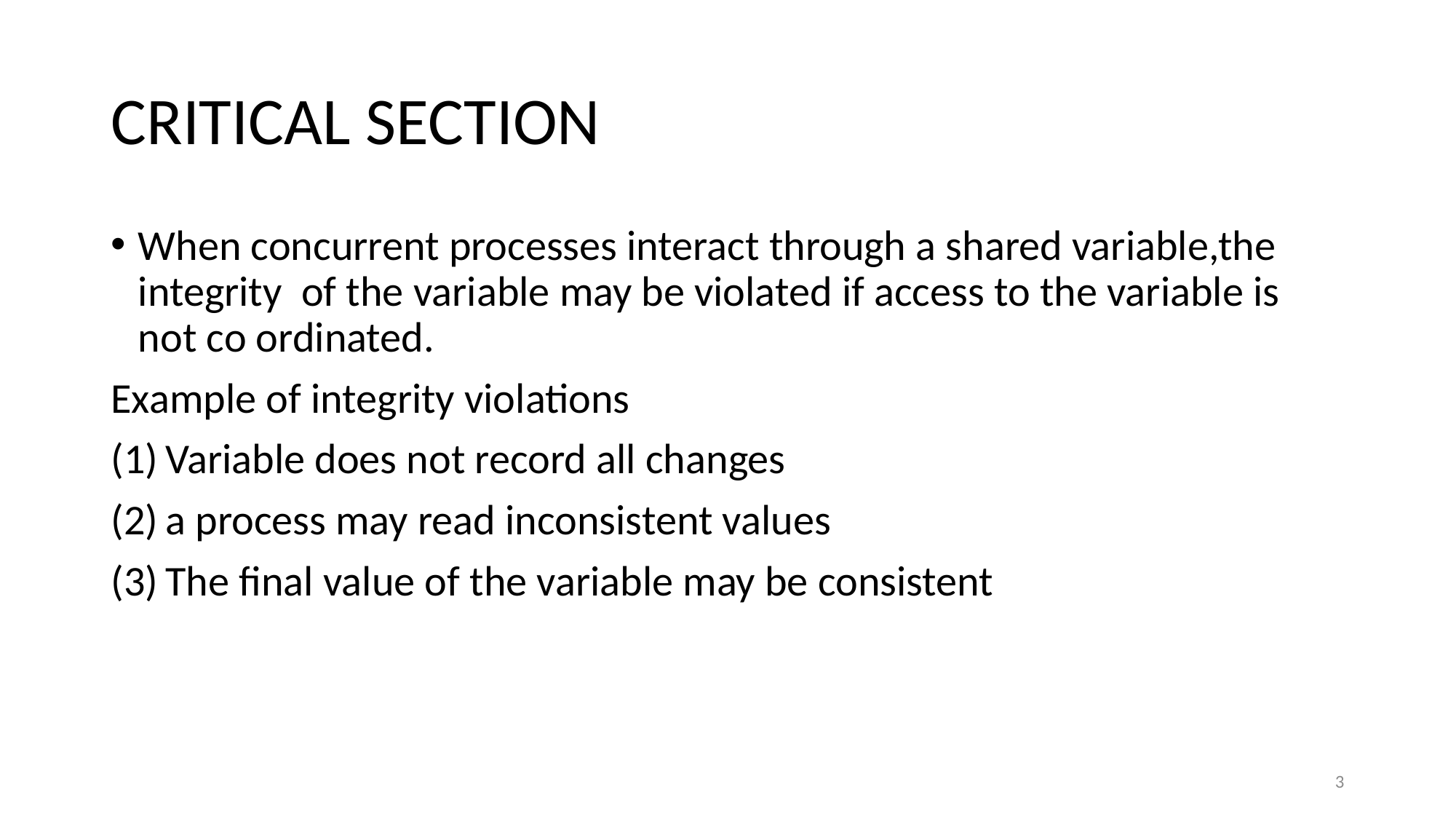

# CRITICAL SECTION
When concurrent processes interact through a shared variable,the integrity  of the variable may be violated if access to the variable is not co ordinated.
Example of integrity violations
Variable does not record all changes
a process may read inconsistent values
The final value of the variable may be consistent
3